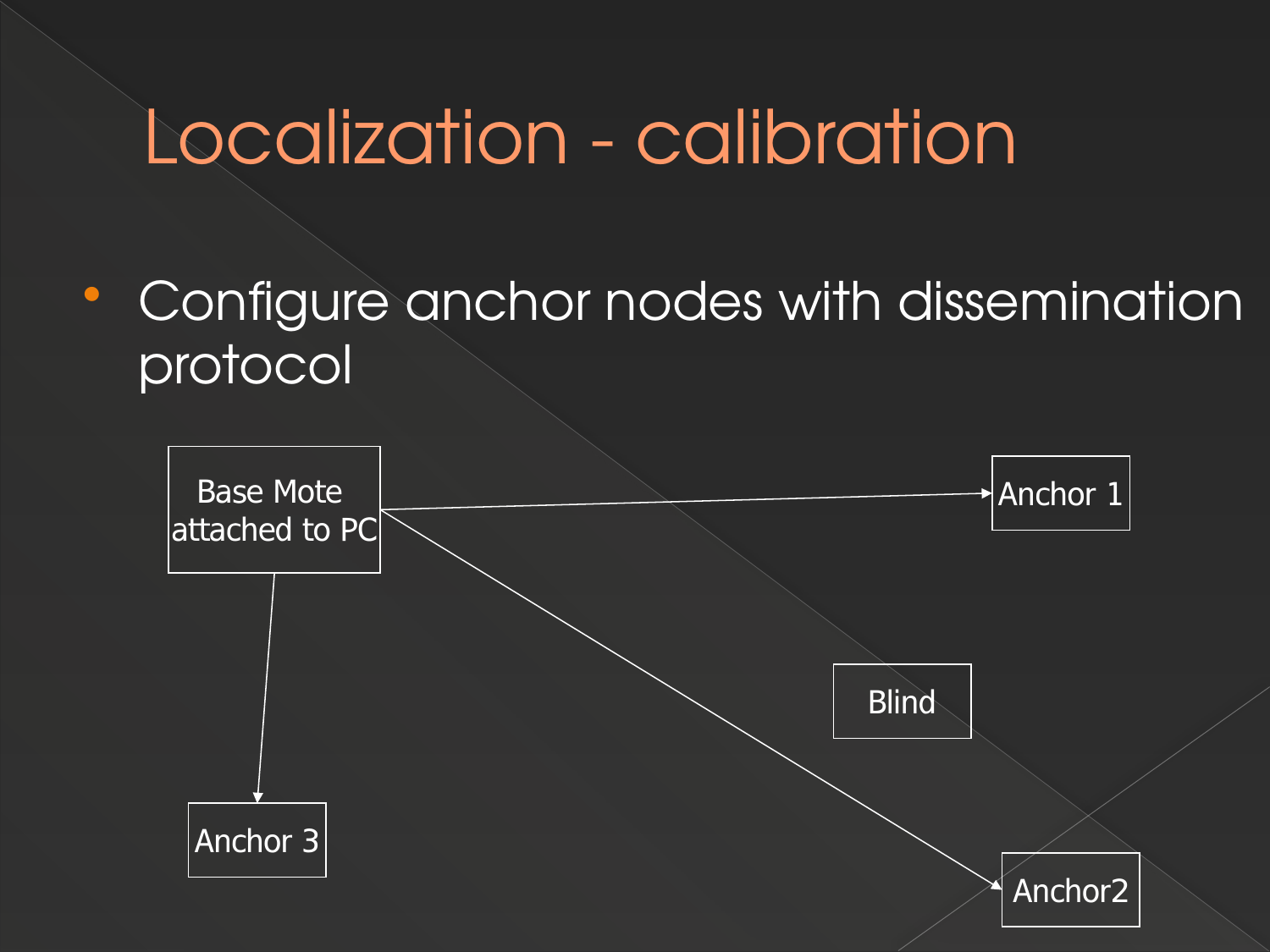

# Localization - calibration
Configure anchor nodes with dissemination protocol
Base Mote
attached to PC
Anchor 1
Blind
Anchor 3
Anchor2